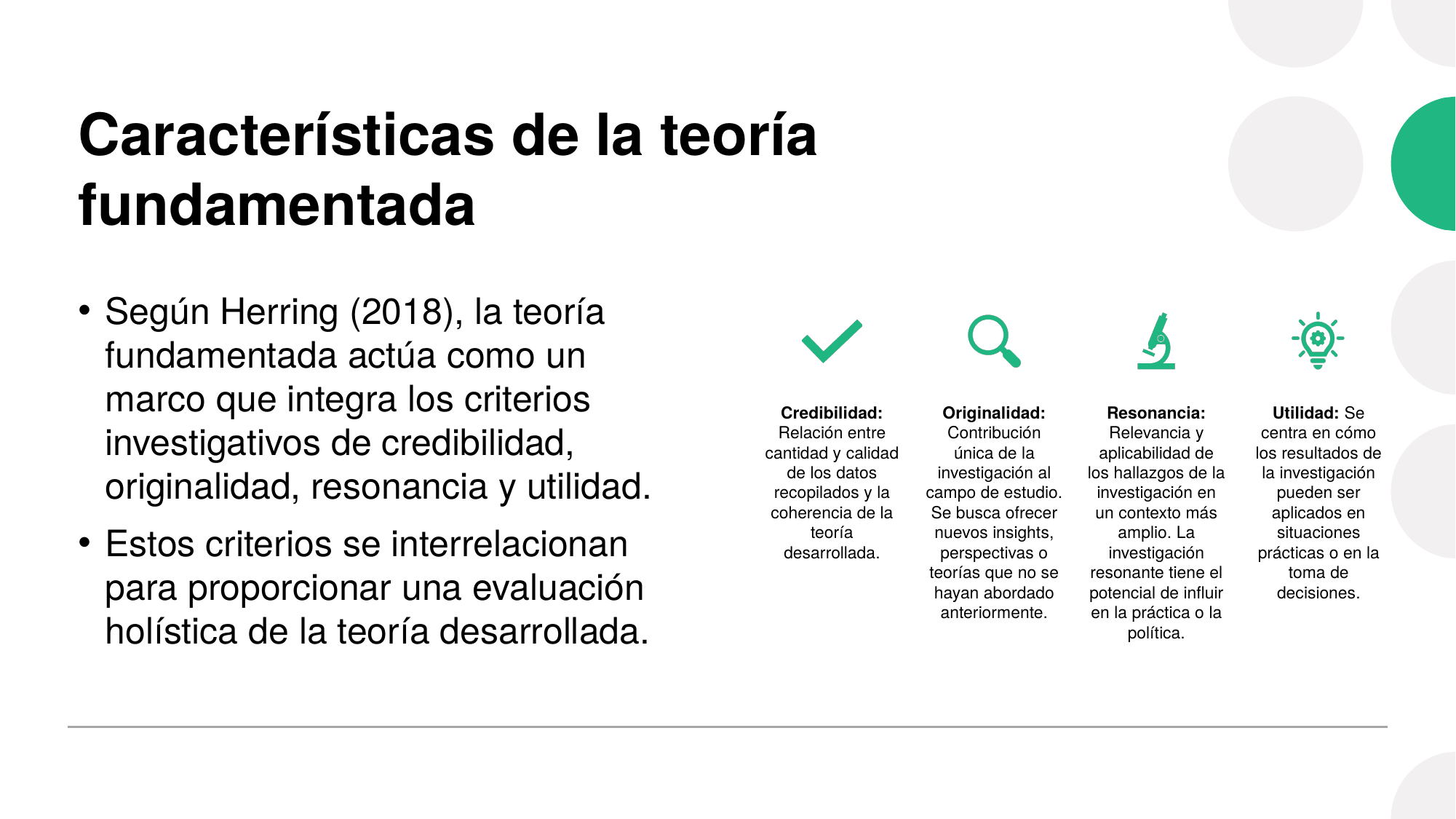

# Características de la teoría fundamentada
Credibilidad: Relación entre cantidad y calidad de los datos recopilados y la coherencia de la teoría desarrollada.
Originalidad: Contribución única de la investigación al campo de estudio. Se busca ofrecer nuevos insights, perspectivas o teorías que no se hayan abordado anteriormente.
Resonancia: Relevancia y aplicabilidad de los hallazgos de la investigación en un contexto más amplio. La investigación resonante tiene el potencial de influir en la práctica o la política.
Utilidad: Se centra en cómo los resultados de la investigación pueden ser aplicados en situaciones prácticas o en la toma de decisiones.
Según Herring (2018), la teoría fundamentada actúa como un marco que integra los criterios investigativos de credibilidad, originalidad, resonancia y utilidad.
Estos criterios se interrelacionan para proporcionar una evaluación holística de la teoría desarrollada.